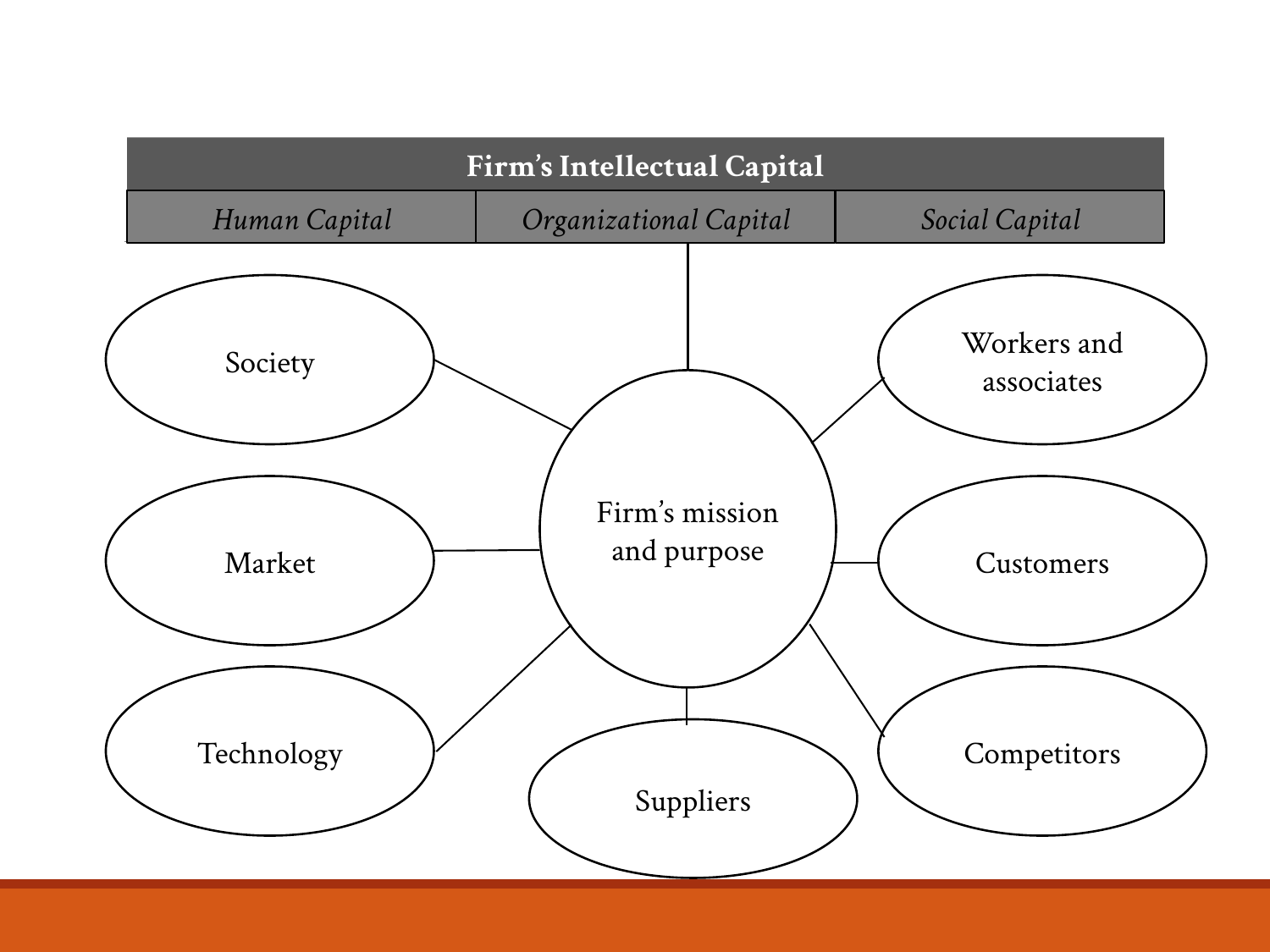

Firm’s Intellectual Capital
Human Capital
Organizational Capital
Social Capital
Society
Workers and associates
Firm’s mission and purpose
Market
Customers
Technology
Competitors
Suppliers